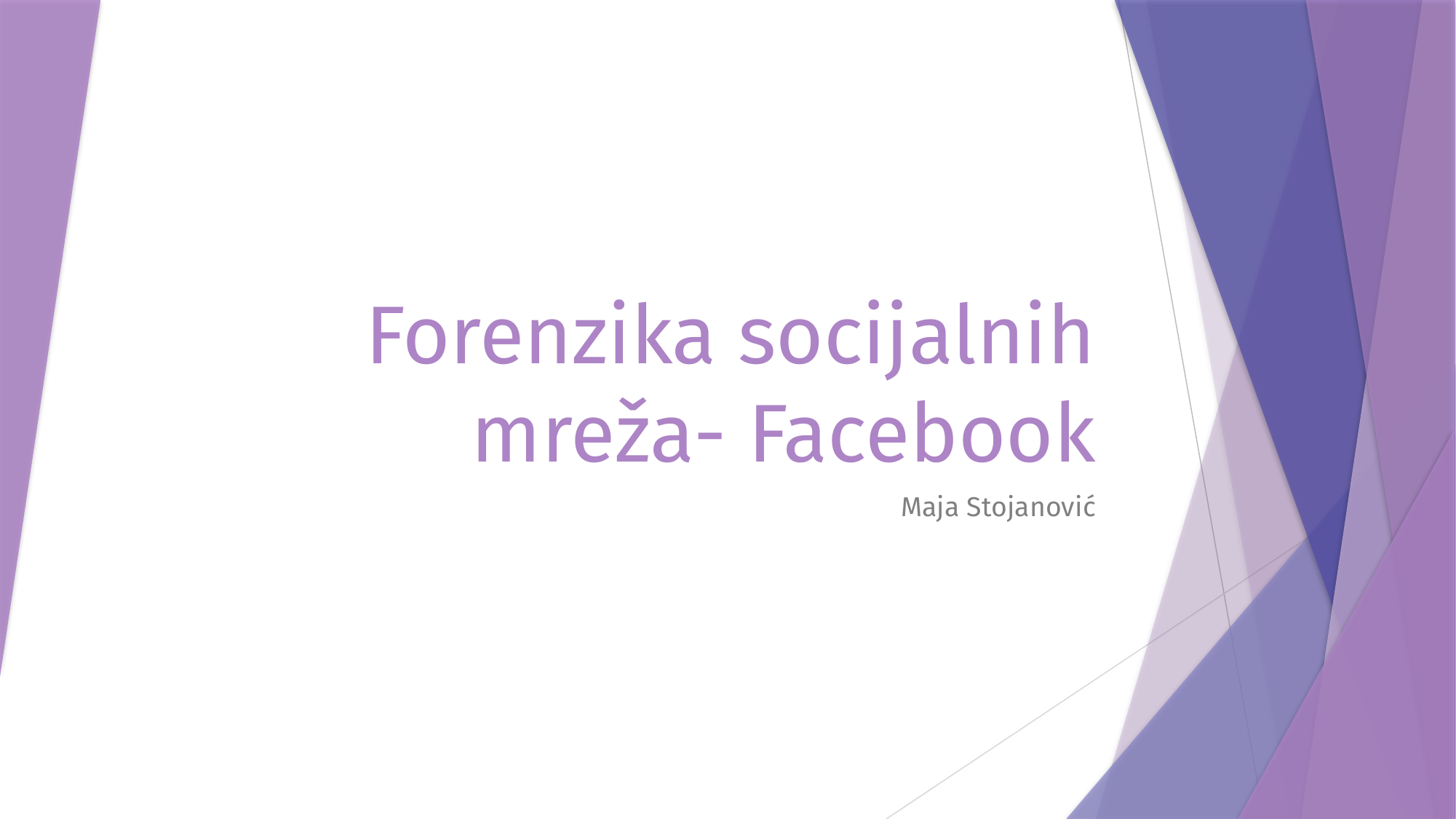

# Forenzika socijalnih mreža- Facebook
Maja Stojanović